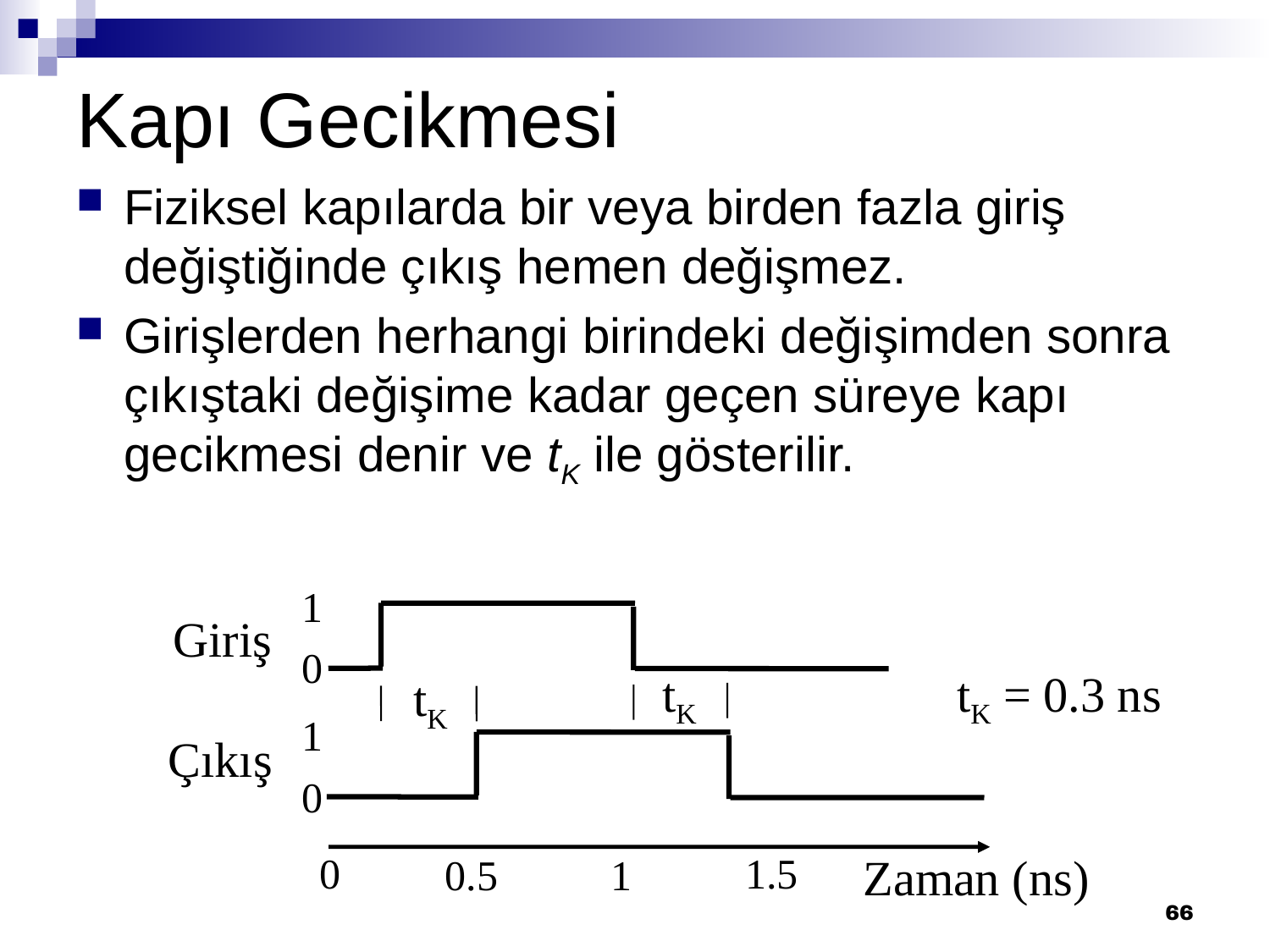

# Kapı Gecikmesi
Fiziksel kapılarda bir veya birden fazla giriş değiştiğinde çıkış hemen değişmez.
Girişlerden herhangi birindeki değişimden sonra çıkıştaki değişime kadar geçen süreye kapı gecikmesi denir ve tK ile gösterilir.
1
Giriş

0
tK
tK = 0.3 ns
tK

1
Çıkış

0

Zaman (ns)
0
1.5
1
0.5

66